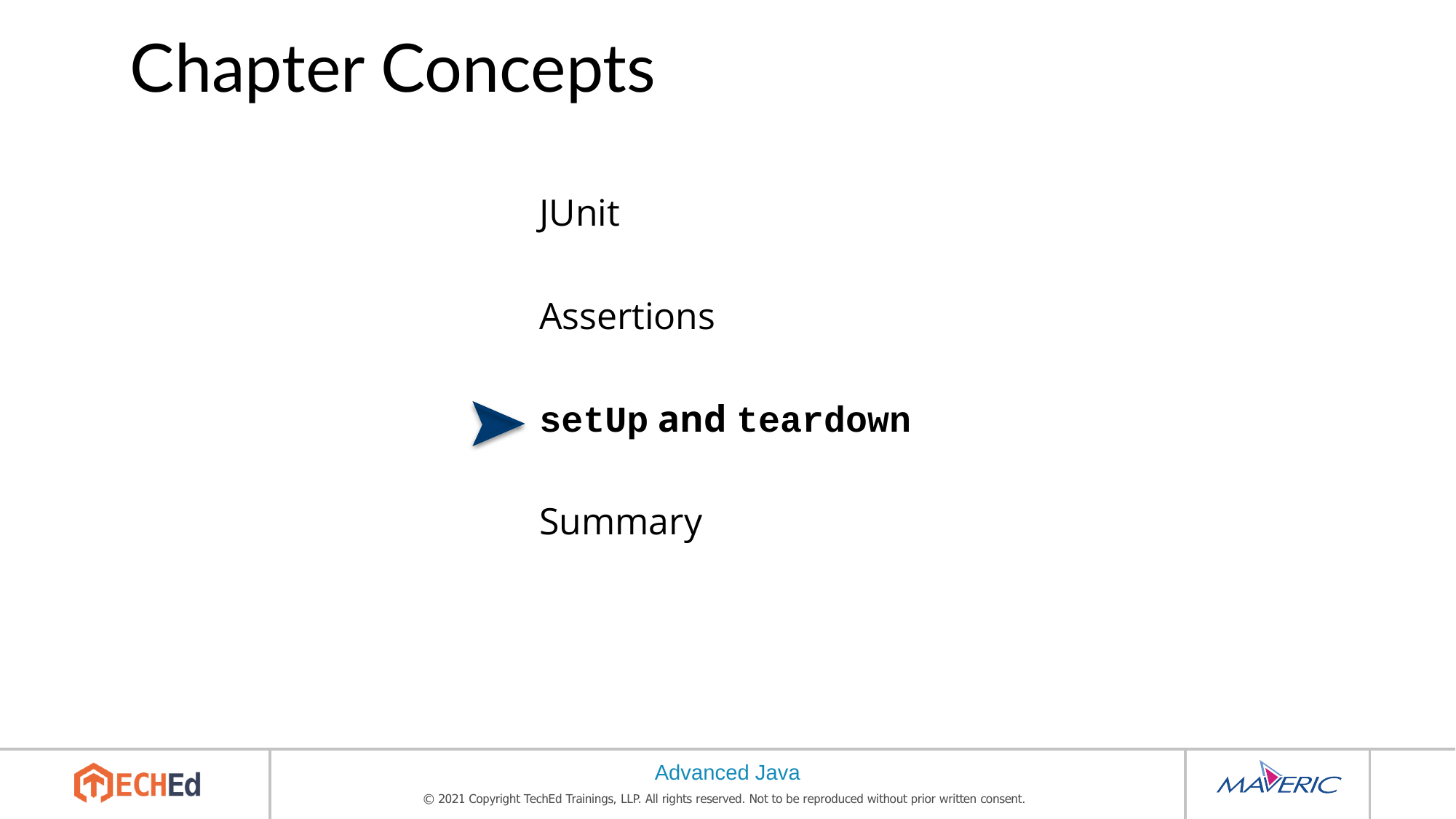

# Chapter Concepts
JUnit

Assertions

setUp and teardown

Summary